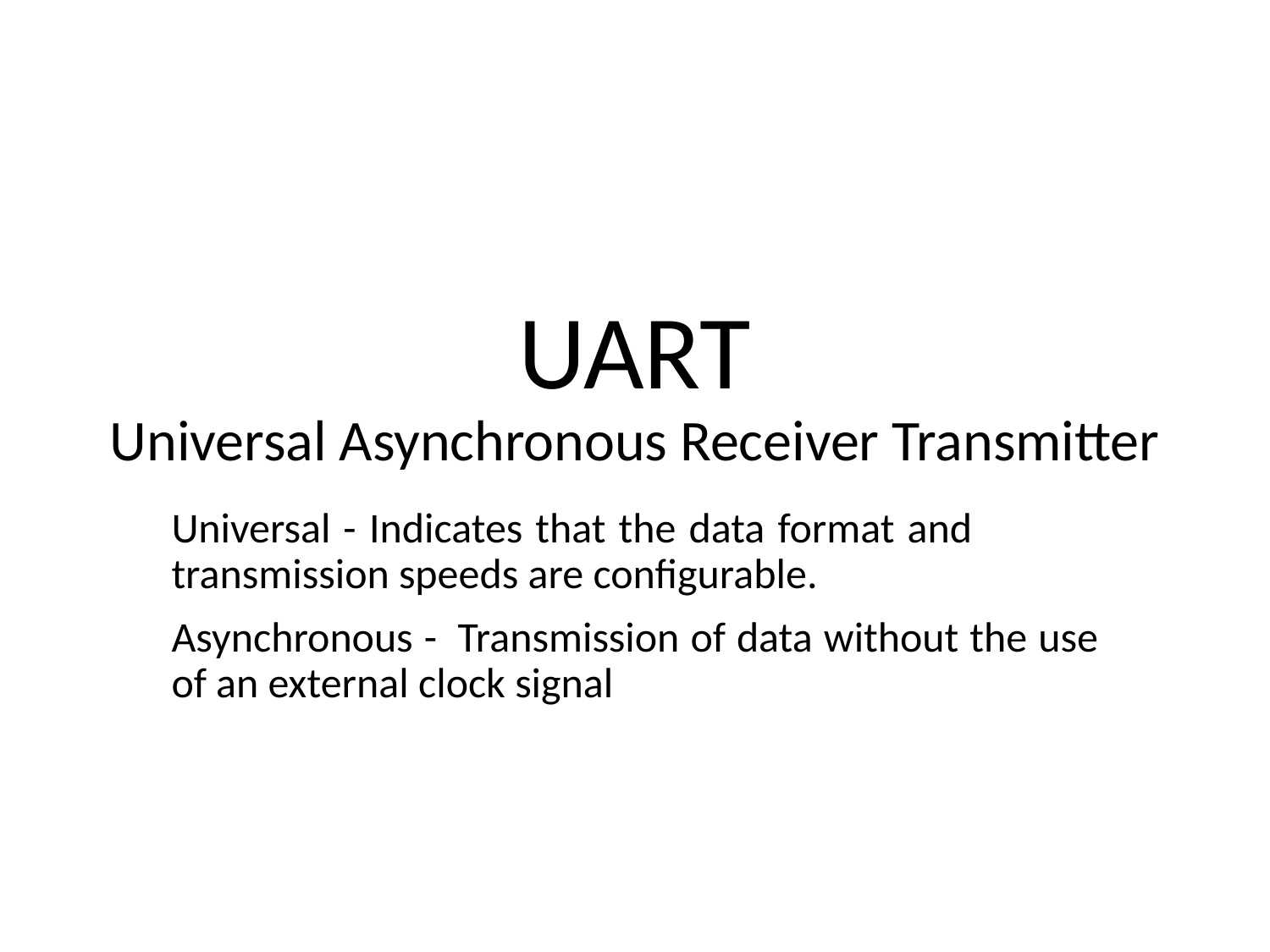

# UART Universal Asynchronous Receiver Transmitter
Universal - Indicates that the data format and           transmission speeds are configurable.
Asynchronous -  Transmission of data without the use of an external clock signal